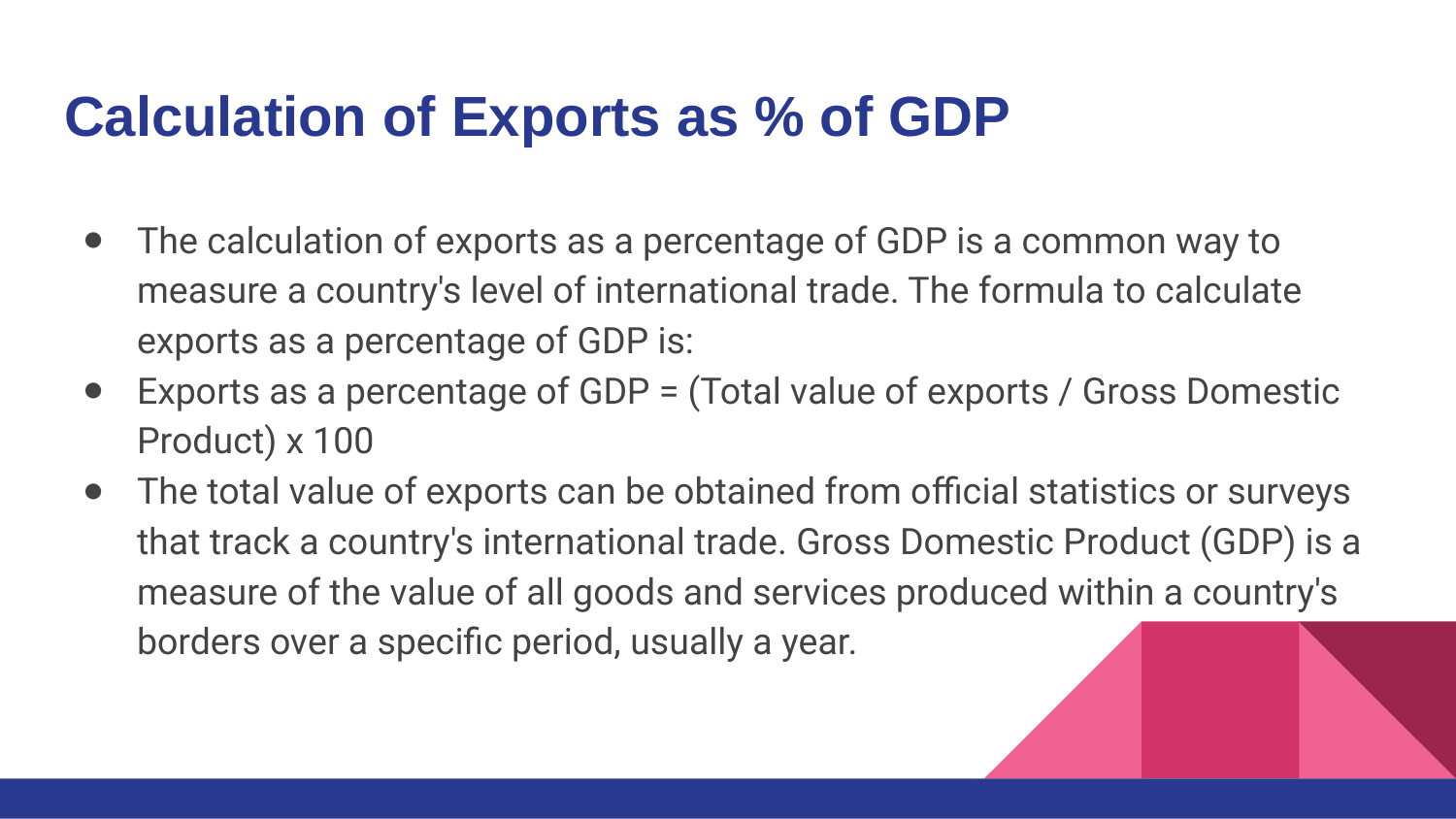

# Calculation of Exports as % of GDP
The calculation of exports as a percentage of GDP is a common way to measure a country's level of international trade. The formula to calculate exports as a percentage of GDP is:
Exports as a percentage of GDP = (Total value of exports / Gross Domestic Product) x 100
The total value of exports can be obtained from official statistics or surveys that track a country's international trade. Gross Domestic Product (GDP) is a measure of the value of all goods and services produced within a country's borders over a specific period, usually a year.